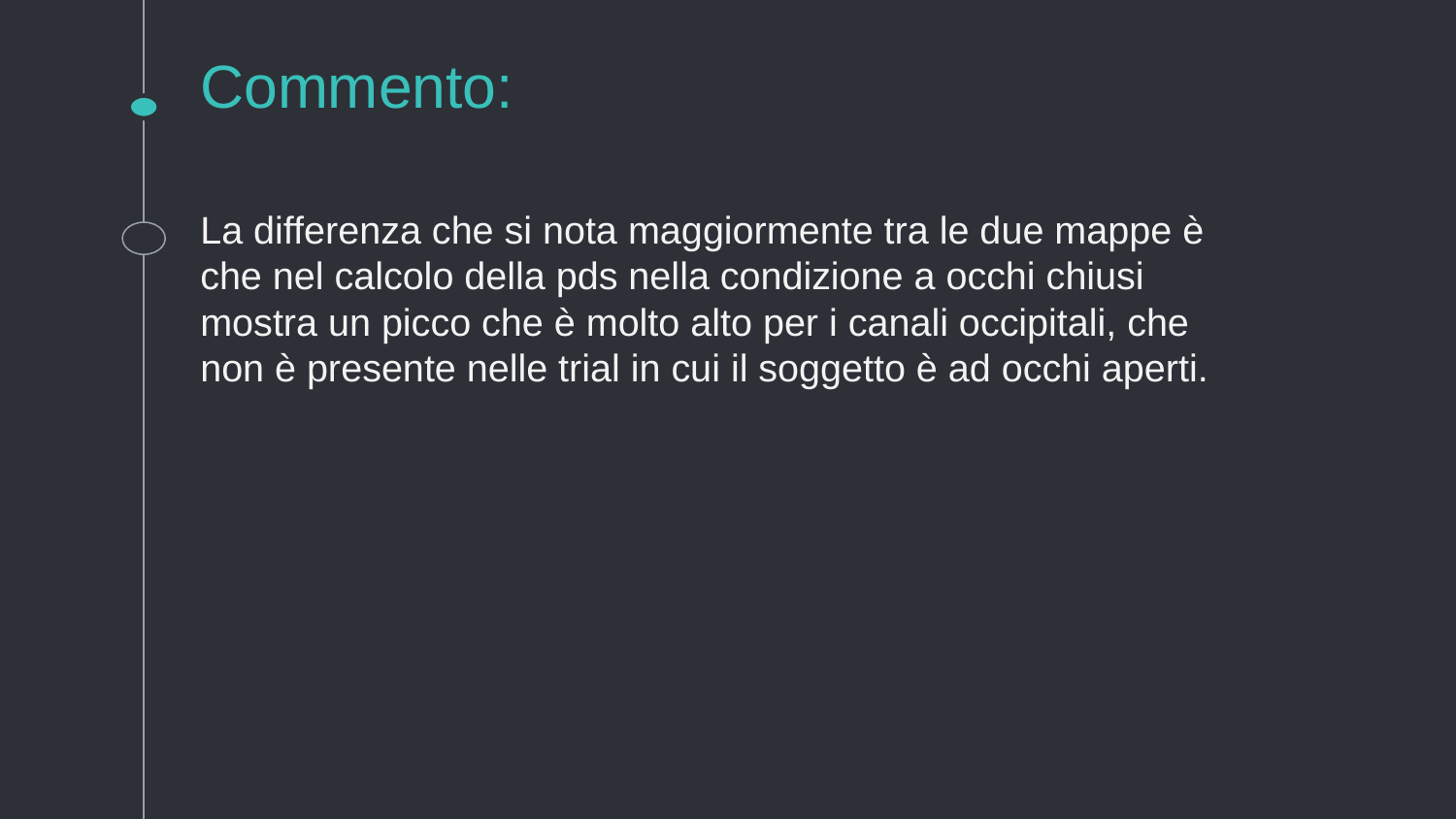

# Commento:
La differenza che si nota maggiormente tra le due mappe è che nel calcolo della pds nella condizione a occhi chiusi mostra un picco che è molto alto per i canali occipitali, che non è presente nelle trial in cui il soggetto è ad occhi aperti.